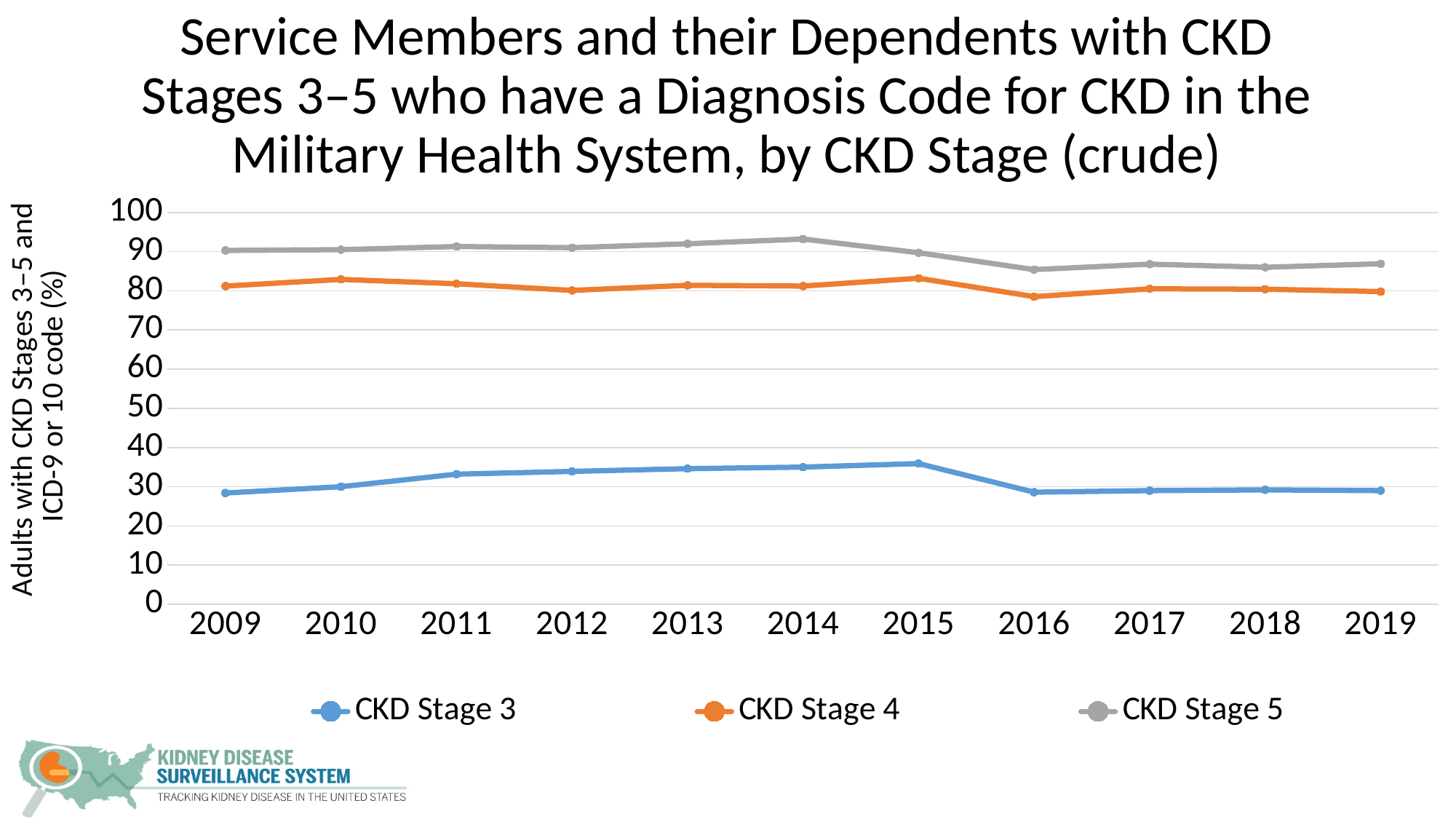

# Service Members and their Dependents with CKD Stages 3–5 who have a Diagnosis Code for CKD in the Military Health System, by CKD Stage (crude)

### Chart

| Category | CKD Stage 3 | CKD Stage 4 | CKD Stage 5 |
|---|---|---|---|
| 2009 | 28.4 | 81.2 | 90.3 |
| 2010 | 30.0 | 82.9 | 90.5 |
| 2011 | 33.2 | 81.8 | 91.3 |
| 2012 | 33.9 | 80.1 | 91.0 |
| 2013 | 34.6 | 81.4 | 92.0 |
| 2014 | 35.0 | 81.2 | 93.2 |
| 2015 | 35.9 | 83.2 | 89.7 |
| 2016 | 28.6 | 78.5 | 85.4 |
| 2017 | 29.0 | 80.5 | 86.8 |
| 2018 | 29.2 | 80.4 | 86.0 |
| 2019 | 29.0 | 79.8 | 86.9 |